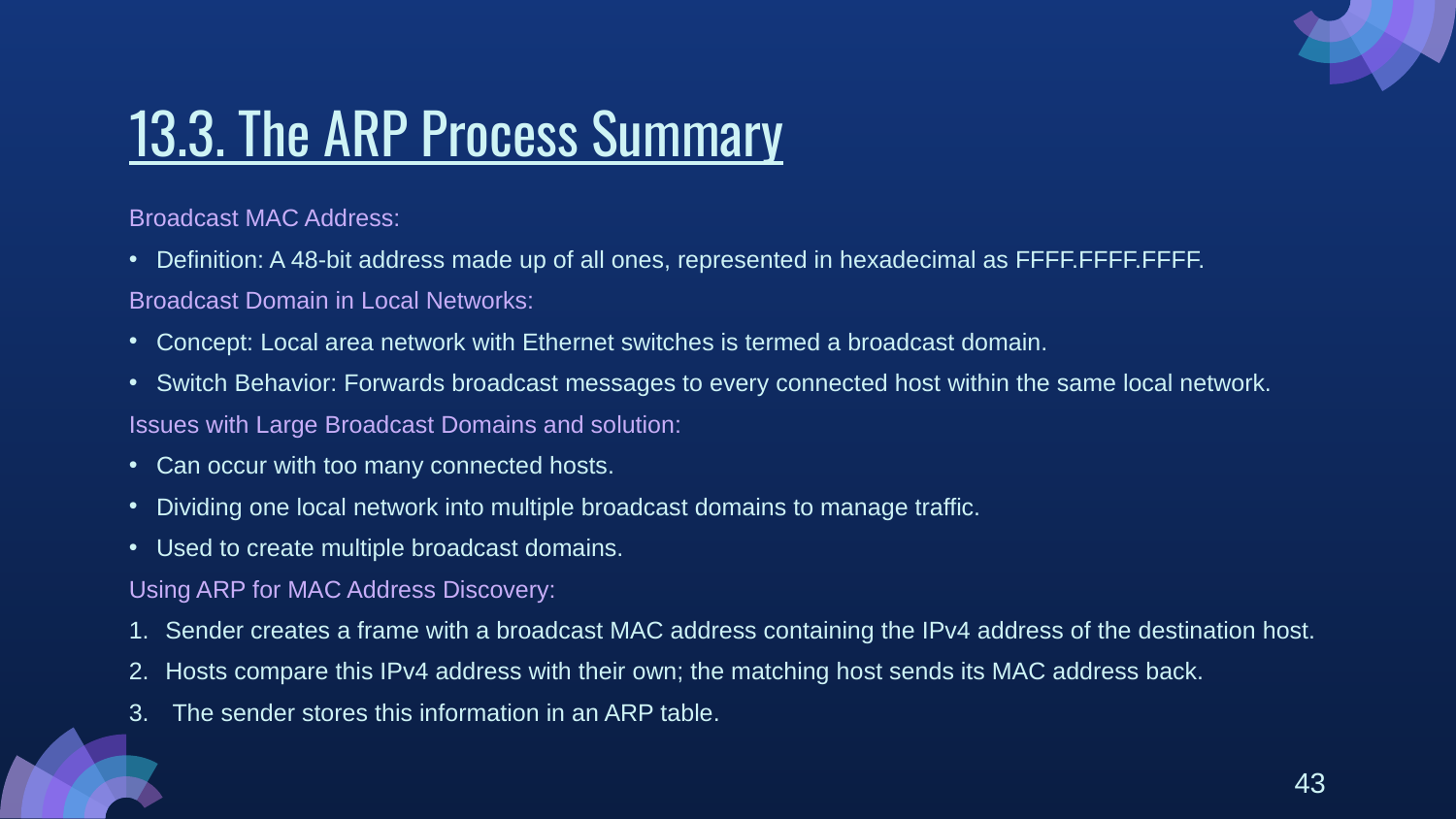

# 13.3. The ARP Process Summary
Broadcast MAC Address:
Definition: A 48-bit address made up of all ones, represented in hexadecimal as FFFF.FFFF.FFFF.
Broadcast Domain in Local Networks:
Concept: Local area network with Ethernet switches is termed a broadcast domain.
Switch Behavior: Forwards broadcast messages to every connected host within the same local network.
Issues with Large Broadcast Domains and solution:
Can occur with too many connected hosts.
Dividing one local network into multiple broadcast domains to manage traffic.
Used to create multiple broadcast domains.
Using ARP for MAC Address Discovery:
Sender creates a frame with a broadcast MAC address containing the IPv4 address of the destination host.
Hosts compare this IPv4 address with their own; the matching host sends its MAC address back.
 The sender stores this information in an ARP table.
43